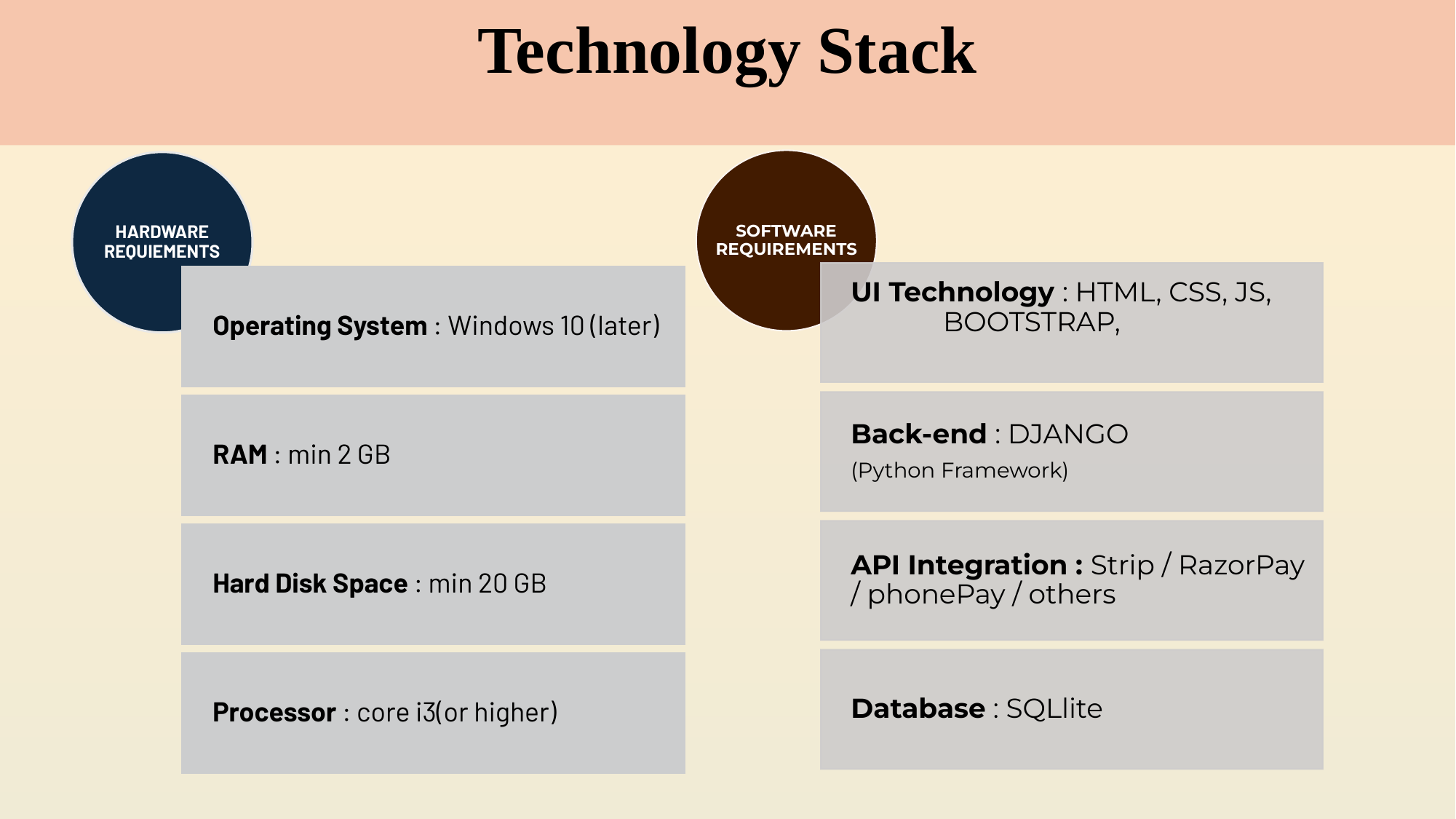

# Technology Stack
SOFTWARE REQUIREMENTS
HARDWARE REQUIEMENTS
UI Technology : HTML, CSS, JS, 	                 BOOTSTRAP,
Operating System : Windows 10 (later)
Back-end : DJANGO
(Python Framework)
RAM : min 2 GB
API Integration : Strip / RazorPay / phonePay / others
Hard Disk Space : min 20 GB
Database : SQLlite
Processor : core i3(or higher)